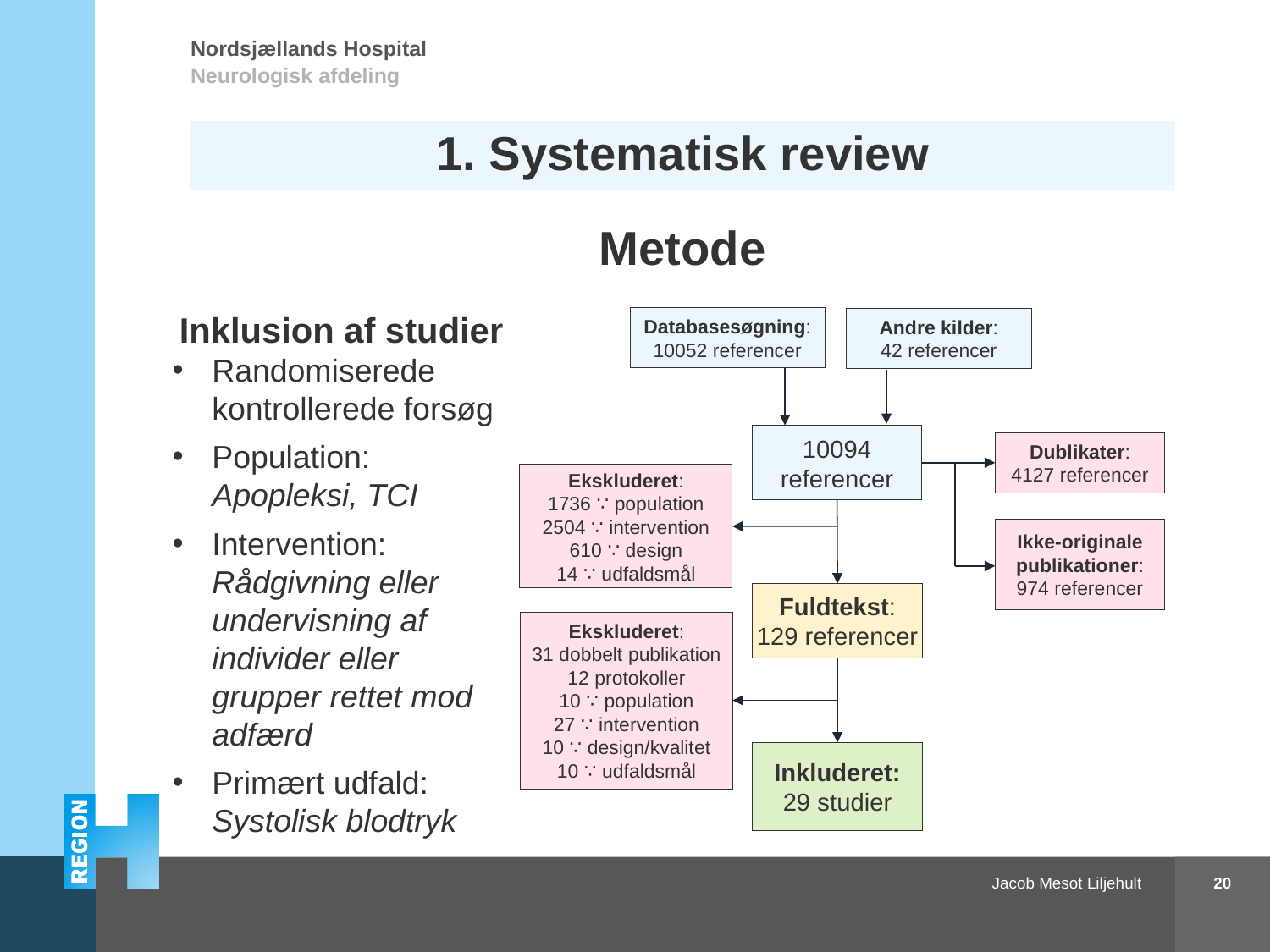

# 1. Systematisk review
Metode
Inklusion af studier
Randomiserede kontrollerede forsøg
Population:
Apopleksi, TCI
Intervention:
Rådgivning eller undervisning af individer eller grupper rettet mod adfærd
Primært udfald:
Systolisk blodtryk

Databasesøgning:
10052 referencer
Andre kilder:
42 referencer
10094 referencer
Dublikater:
4127 referencer
Ekskluderet:
1736 ∵ population
2504 ∵ intervention
610 ∵ design
14 ∵ udfaldsmål
Ikke-originale publikationer:
974 referencer
Fuldtekst:
129 referencer
Ekskluderet:
31 dobbelt publikation
12 protokoller
10 ∵ population
27 ∵ intervention
10 ∵ design/kvalitet
10 ∵ udfaldsmål
Inkluderet:
29 studier
20

Apopleksi og sundhedsadfærd